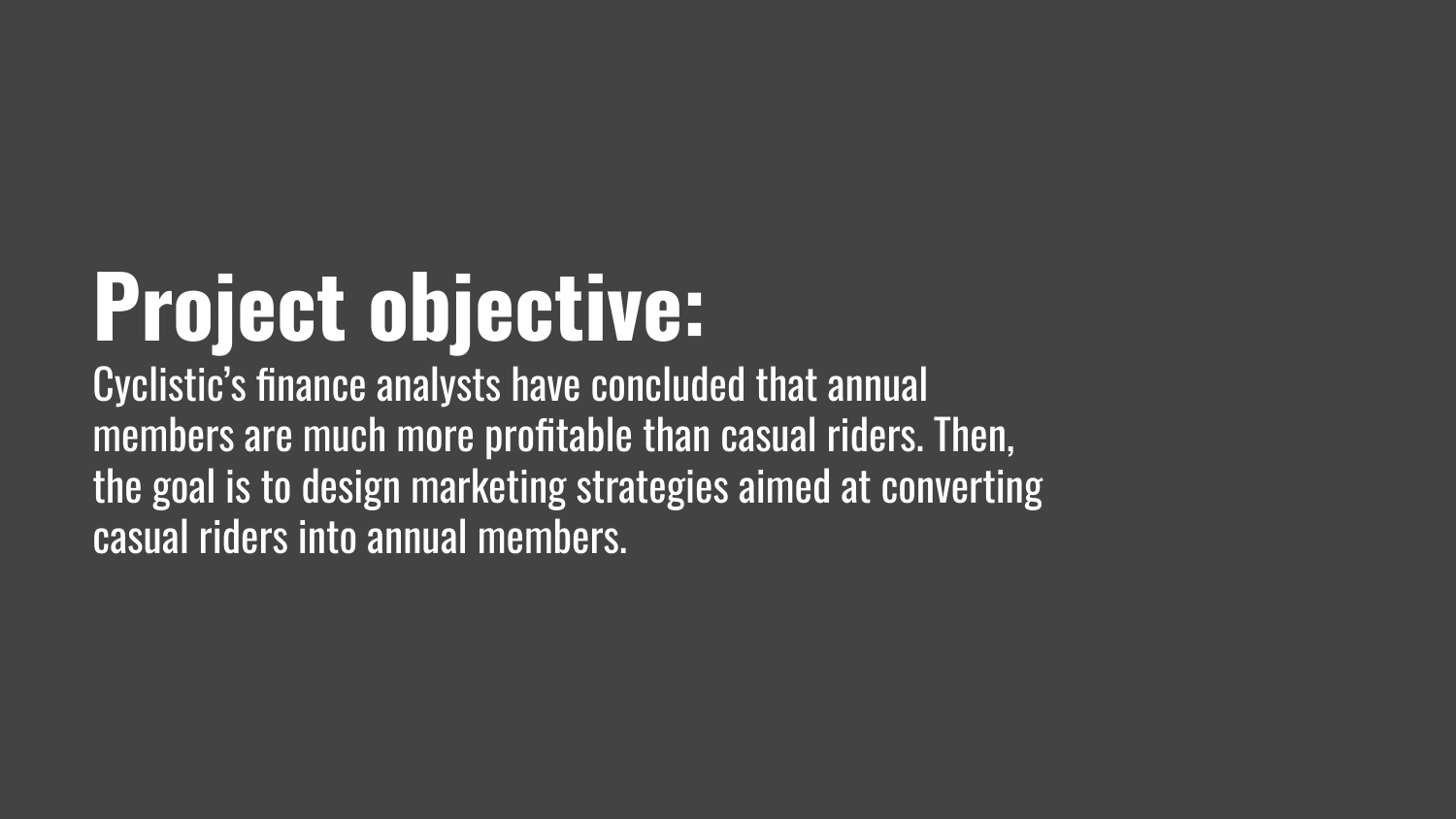

# Project objective:
Cyclistic’s finance analysts have concluded that annual members are much more profitable than casual riders. Then, the goal is to design marketing strategies aimed at converting casual riders into annual members.